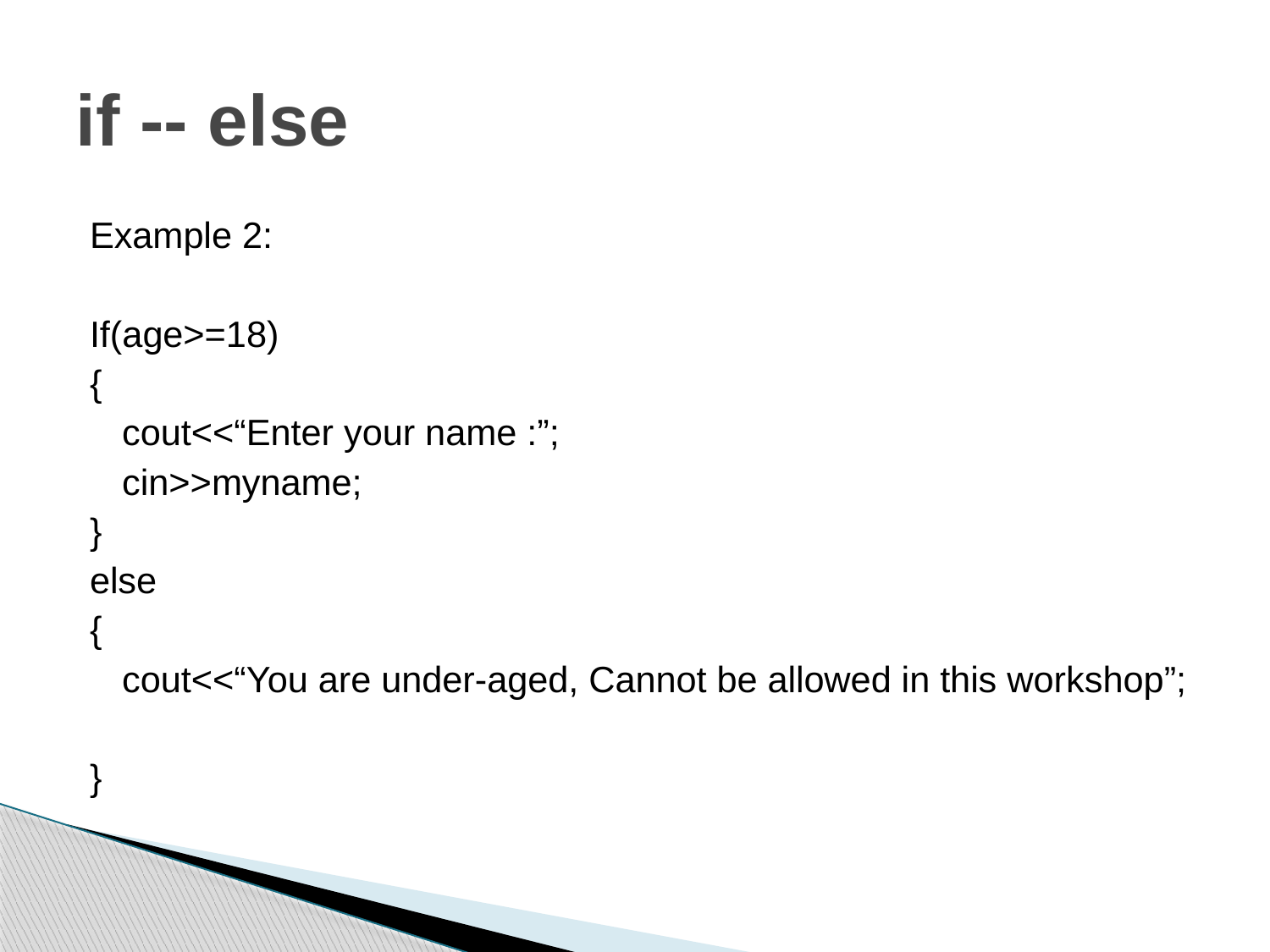

# if -- else
Example 2:

If(age>=18)
{
	cout<<“Enter your name :”;
	cin>>myname;
}
else
{
	cout<<“You are under-aged, Cannot be allowed in this workshop”;

}